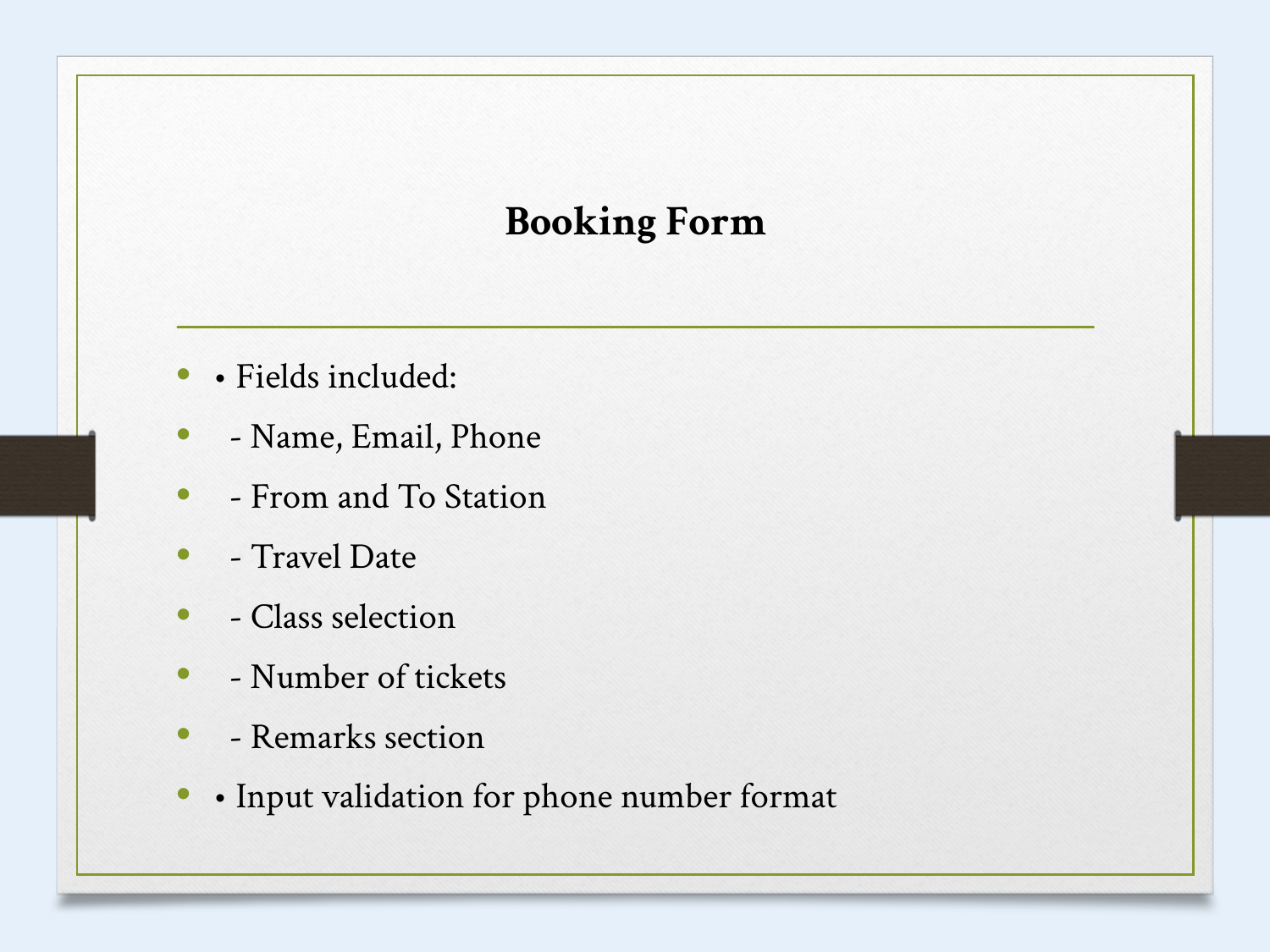

# Booking Form
• Fields included:
  - Name, Email, Phone
  - From and To Station
  - Travel Date
  - Class selection
  - Number of tickets
  - Remarks section
• Input validation for phone number format